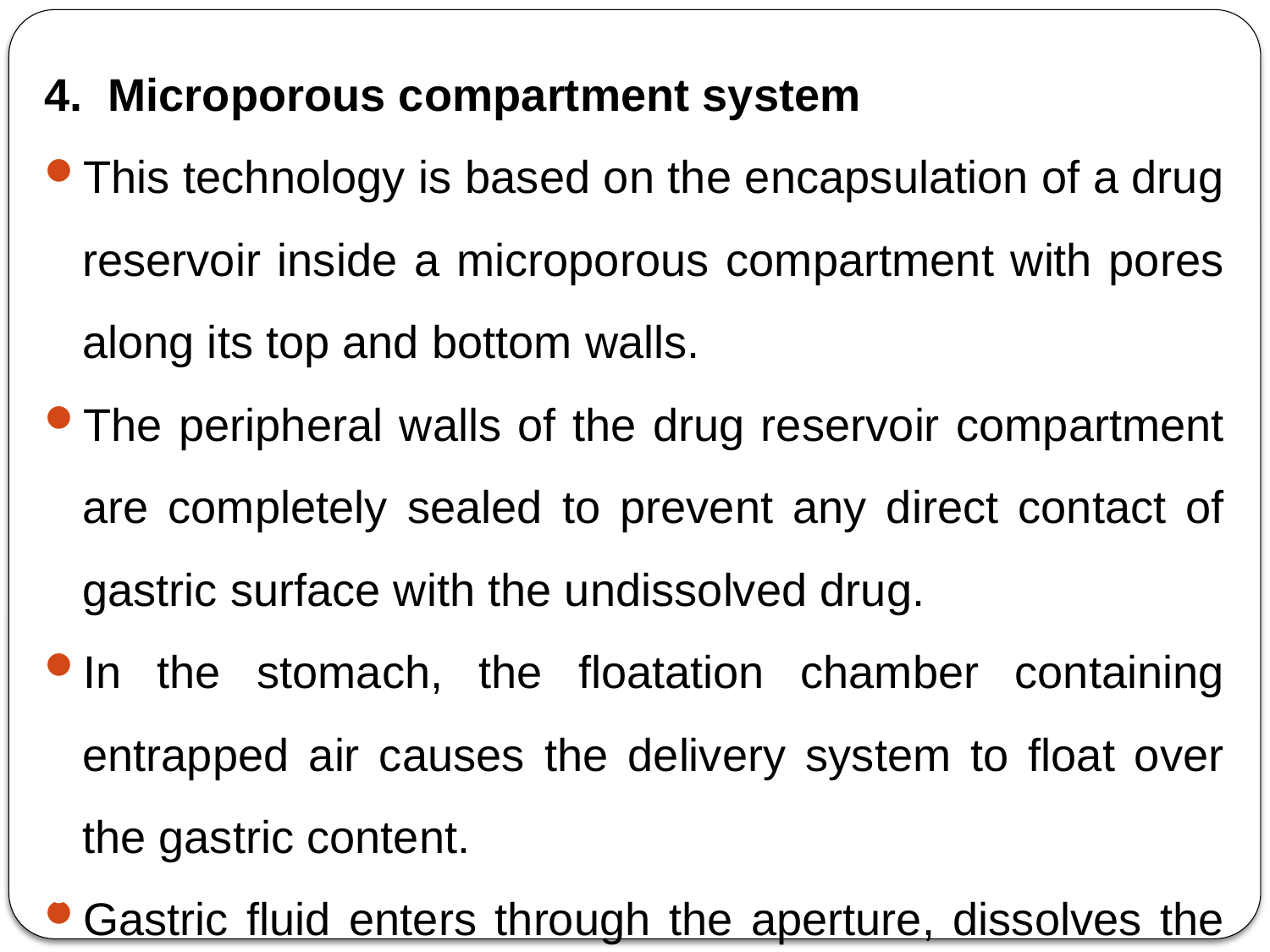

4.  Microporous compartment system
This technology is based on the encapsulation of a drug reservoir inside a microporous compartment with pores along its top and bottom walls.
The peripheral walls of the drug reservoir compartment are completely sealed to prevent any direct contact of gastric surface with the undissolved drug.
In the stomach, the floatation chamber containing entrapped air causes the delivery system to float over the gastric content.
Gastric fluid enters through the aperture, dissolves the drug and carries the dissolved drug for continuous transport across the intestine for absorption.
43